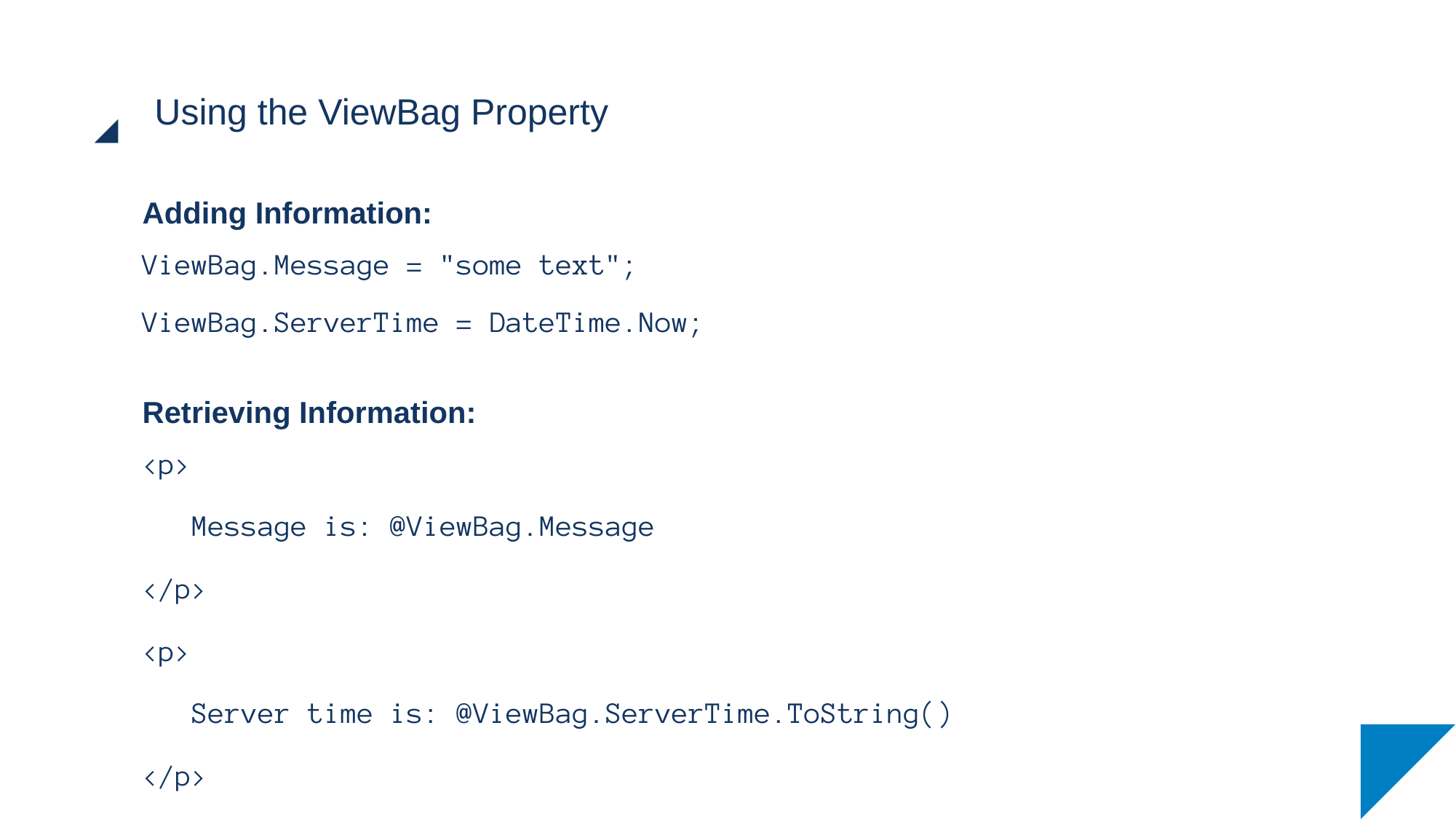

# Using the ViewBag Property
Adding Information:
ViewBag.Message = "some text";
ViewBag.ServerTime = DateTime.Now;

Retrieving Information:
<p>
   Message is: @ViewBag.Message
</p>
<p>
   Server time is: @ViewBag.ServerTime.ToString()
</p>